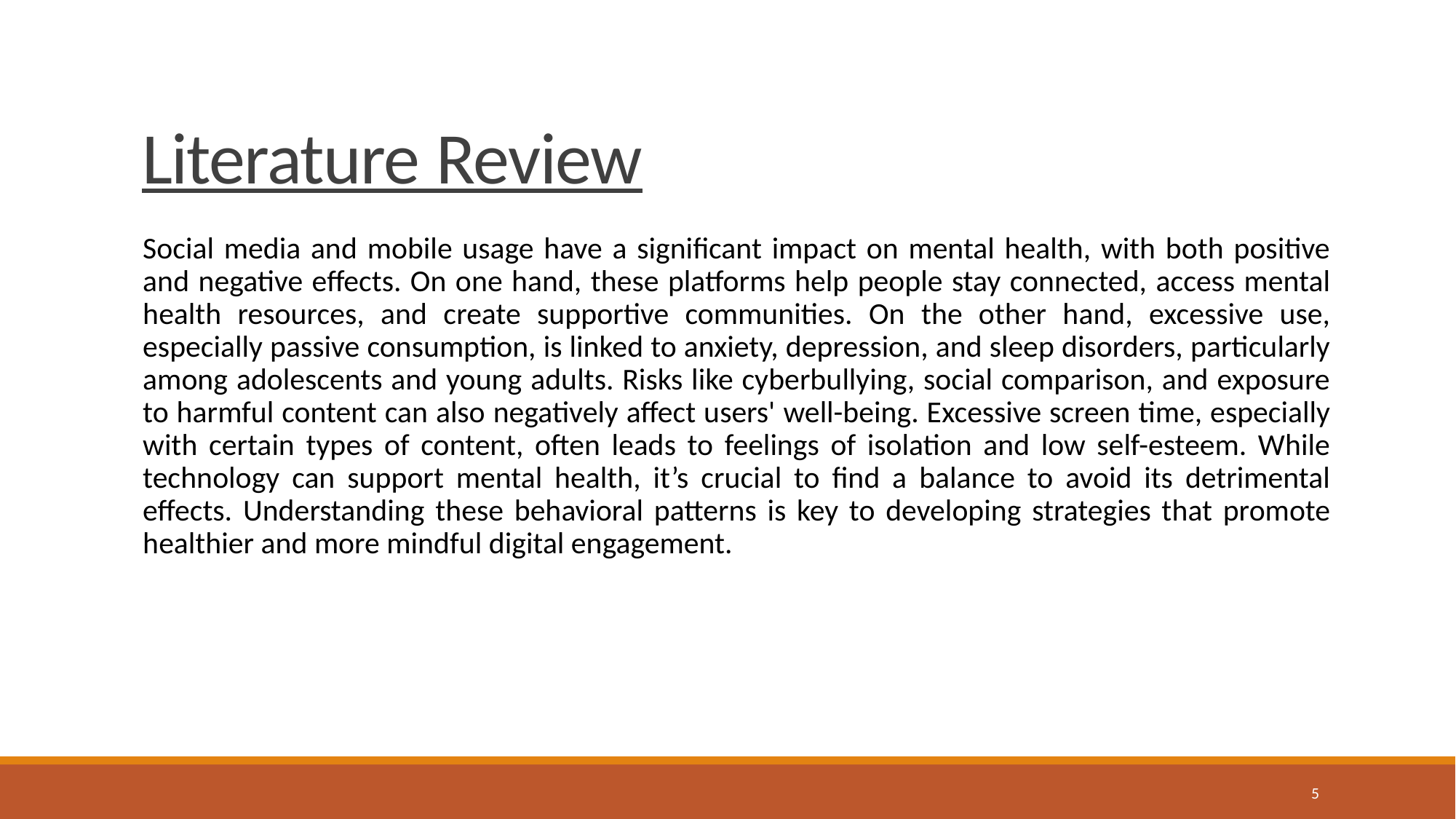

# Literature Review
Social media and mobile usage have a significant impact on mental health, with both positive and negative effects. On one hand, these platforms help people stay connected, access mental health resources, and create supportive communities. On the other hand, excessive use, especially passive consumption, is linked to anxiety, depression, and sleep disorders, particularly among adolescents and young adults. Risks like cyberbullying, social comparison, and exposure to harmful content can also negatively affect users' well-being. Excessive screen time, especially with certain types of content, often leads to feelings of isolation and low self-esteem. While technology can support mental health, it’s crucial to find a balance to avoid its detrimental effects. Understanding these behavioral patterns is key to developing strategies that promote healthier and more mindful digital engagement.
5